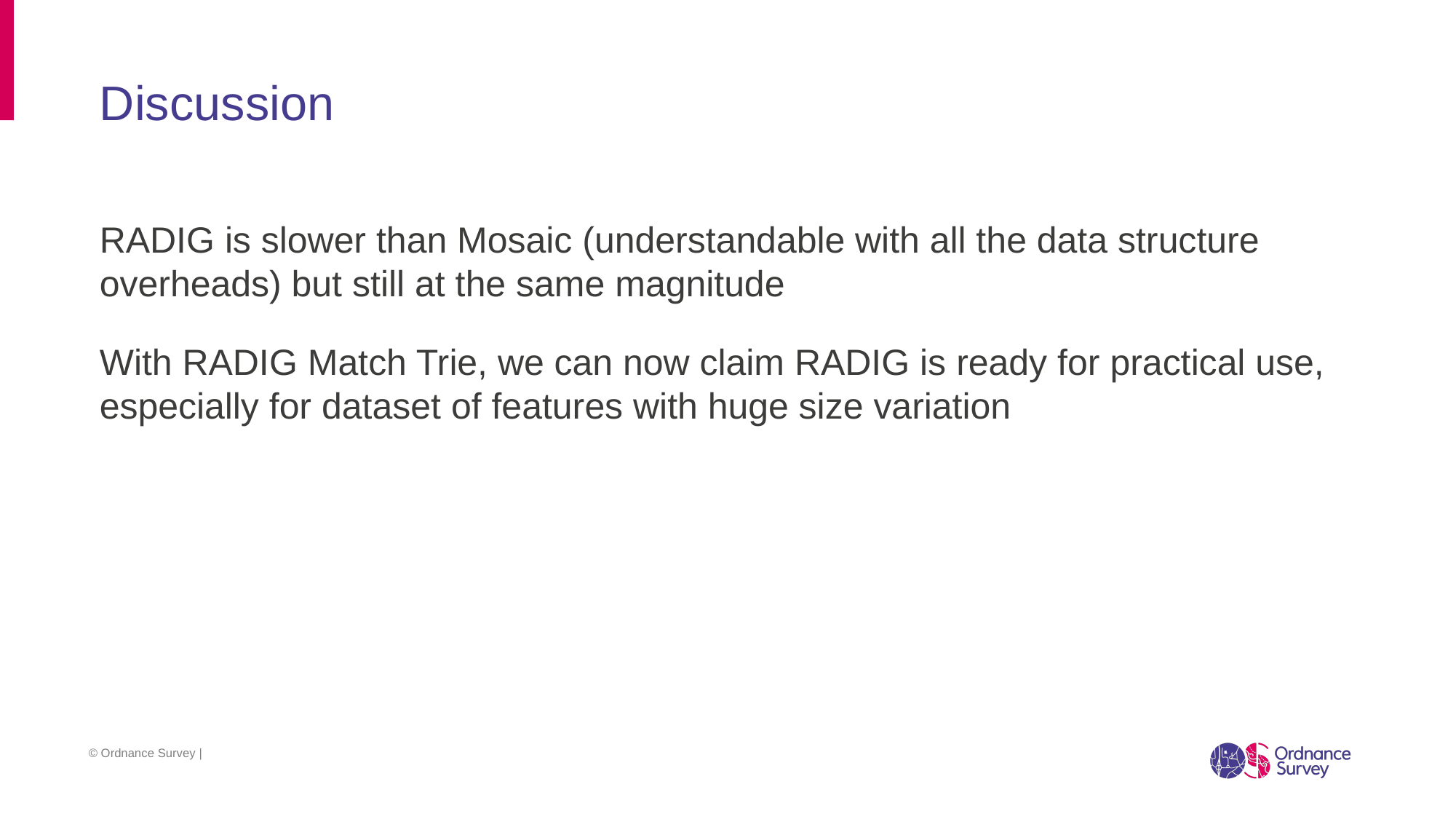

# Discussion
RADIG is slower than Mosaic (understandable with all the data structure overheads) but still at the same magnitude
With RADIG Match Trie, we can now claim RADIG is ready for practical use, especially for dataset of features with huge size variation